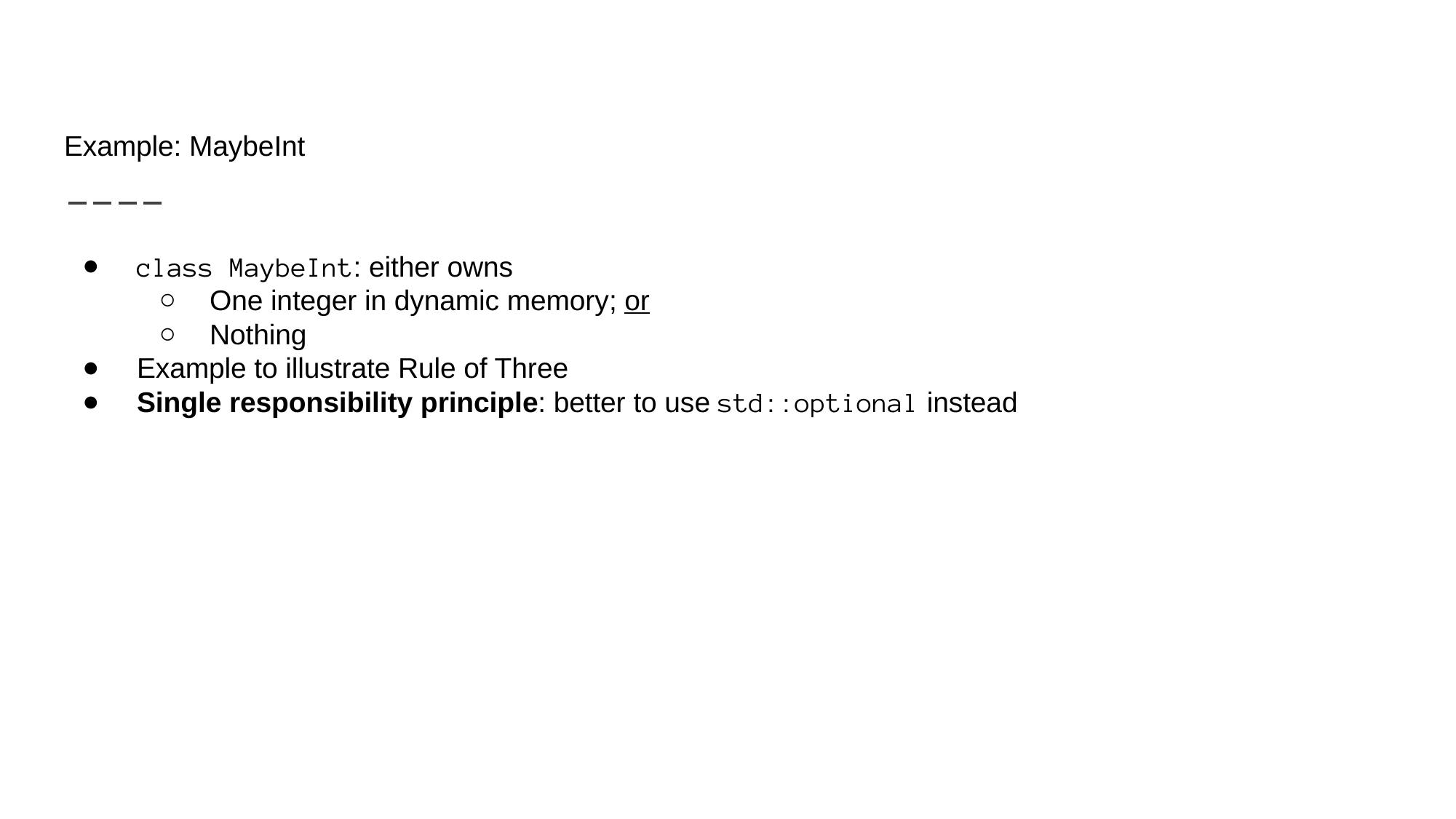

# Example: MaybeInt
class MaybeInt: either owns
One integer in dynamic memory; or
Nothing
Example to illustrate Rule of Three
Single responsibility principle: better to use std::optional instead